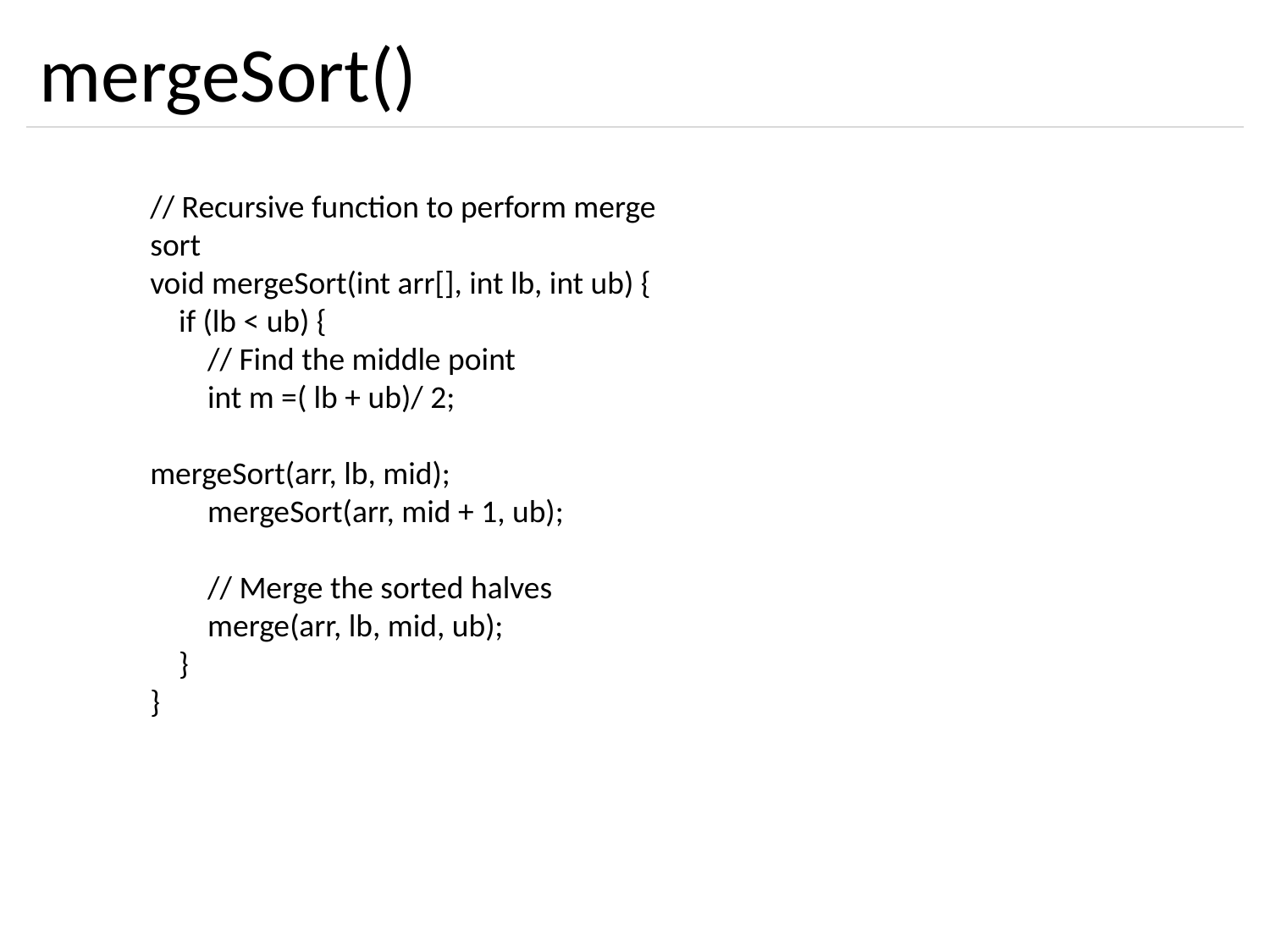

# mergeSort()

// Recursive function to perform merge sort
void mergeSort(int arr[], int lb, int ub) {
    if (lb < ub) {
        // Find the middle point
        int m =( lb + ub)/ 2;

mergeSort(arr, lb, mid);
        mergeSort(arr, mid + 1, ub);

        // Merge the sorted halves
        merge(arr, lb, mid, ub);
    }
}